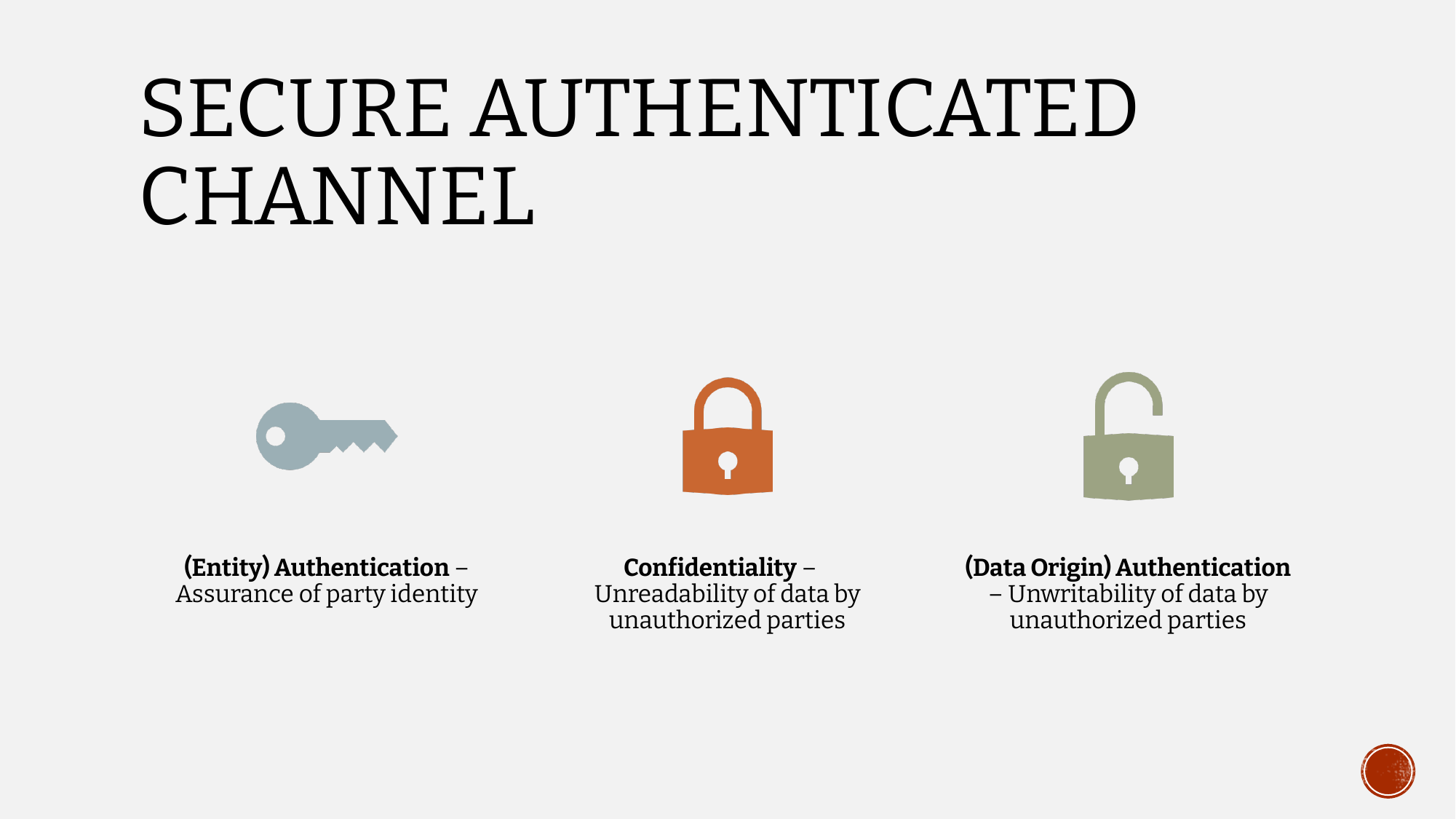

# Secure Authenticated Channel
(Entity) Authentication – Assurance of party identity
Confidentiality –    Unreadability of data by unauthorized parties
(Data Origin) Authentication – Unwritability of data by unauthorized parties